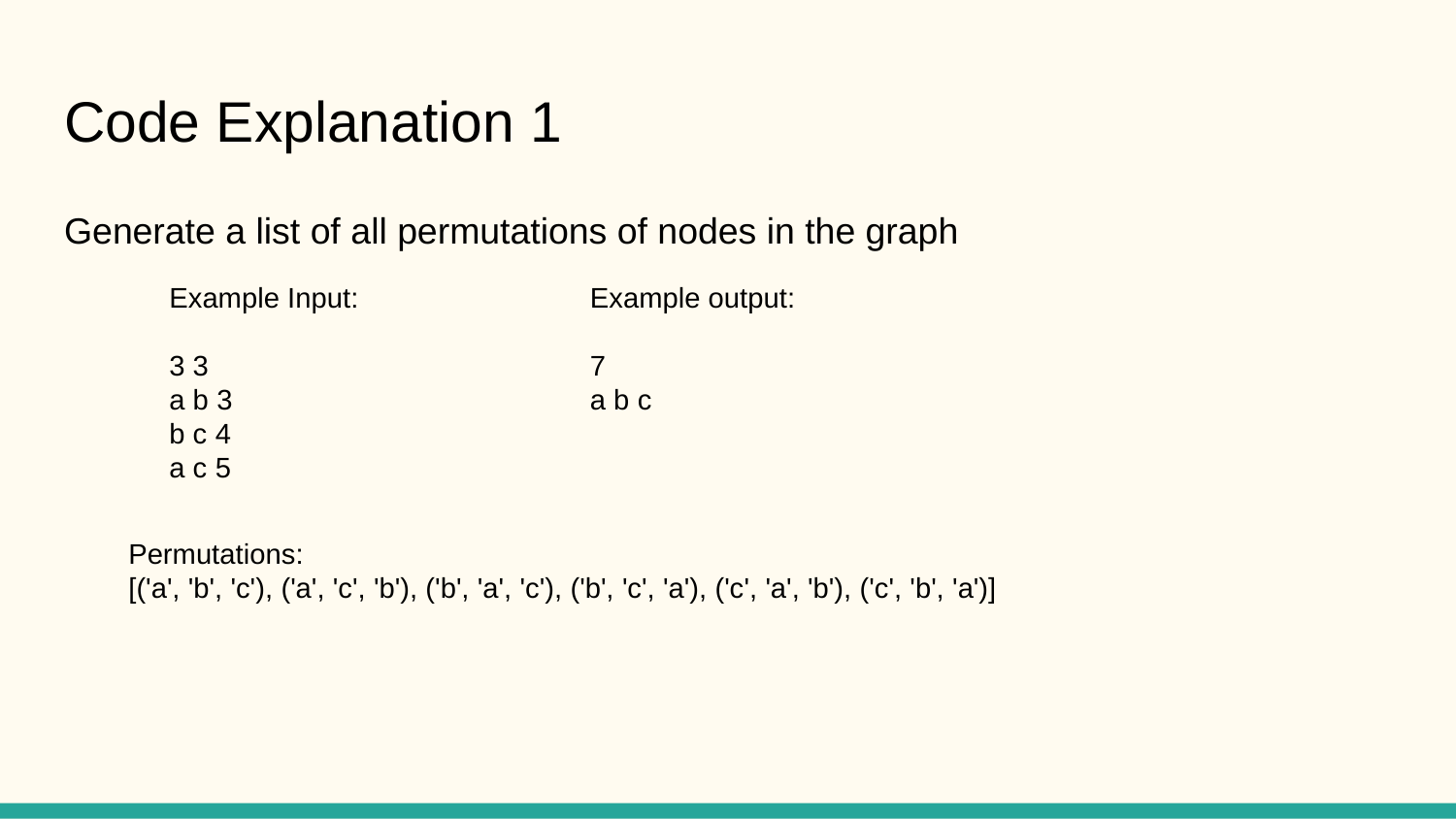

# Code Explanation 1
Generate a list of all permutations of nodes in the graph

Example Input:

3 3
a b 3
b c 4
a c 5
Example output:

7
a b c

Permutations:
[('a', 'b', 'c'), ('a', 'c', 'b'), ('b', 'a', 'c'), ('b', 'c', 'a'), ('c', 'a', 'b'), ('c', 'b', 'a')]